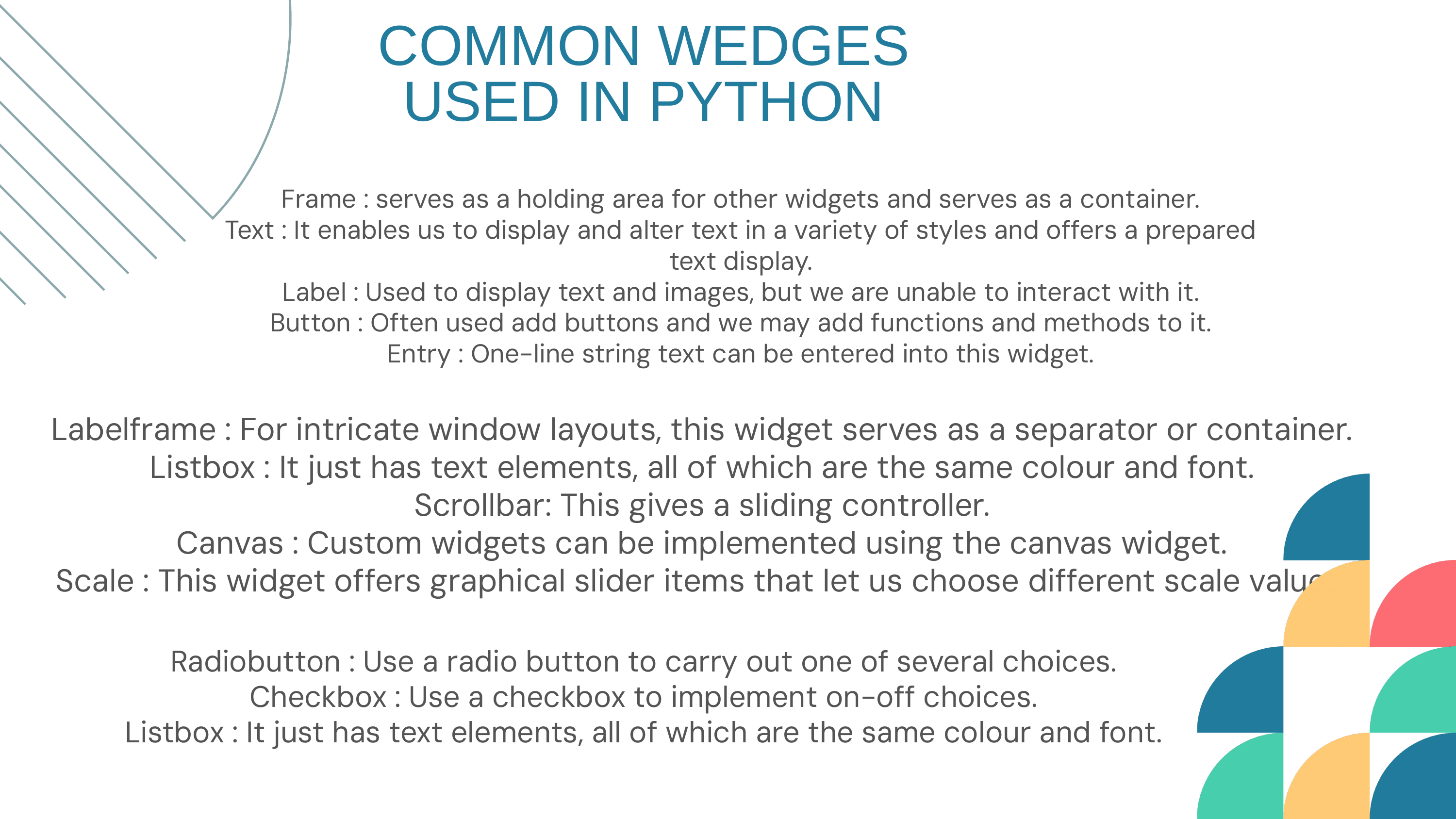

COMMON WEDGES USED IN PYTHON

Frame : serves as a holding area for other widgets and serves as a container.
Text : It enables us to display and alter text in a variety of styles and offers a prepared text display.
Label : Used to display text and images, but we are unable to interact with it.
Button : Often used add buttons and we may add functions and methods to it.
Entry : One-line string text can be entered into this widget.
Labelframe : For intricate window layouts, this widget serves as a separator or container.
Listbox : It just has text elements, all of which are the same colour and font.
Scrollbar: This gives a sliding controller.
Canvas : Custom widgets can be implemented using the canvas widget.
Scale : This widget offers graphical slider items that let us choose different scale values.
FRAME &

Radiobutton : Use a radio button to carry out one of several choices.
Checkbox : Use a checkbox to implement on-off choices.
Listbox : It just has text elements, all of which are the same colour and font.